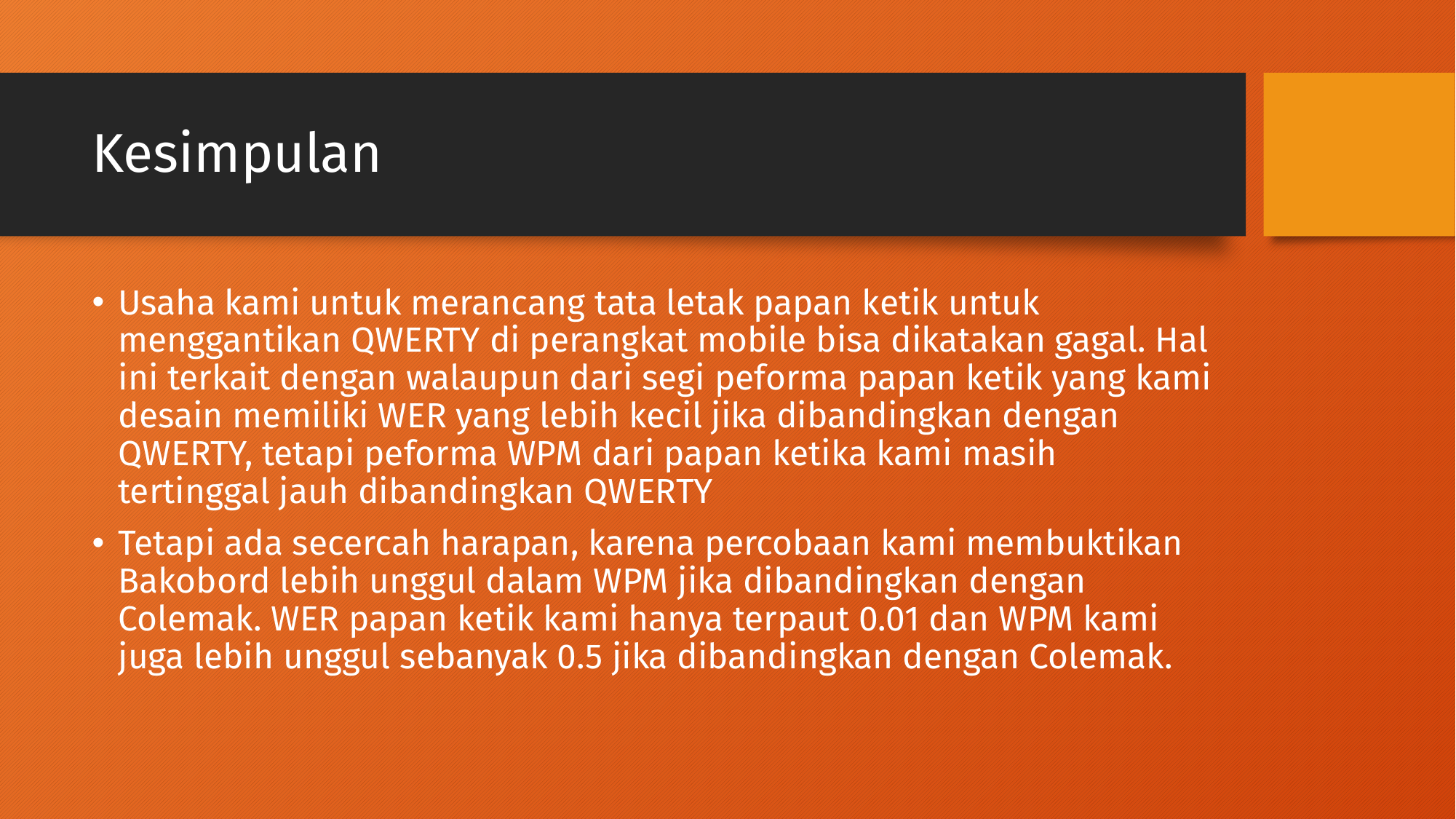

# Kesimpulan
Usaha kami untuk merancang tata letak papan ketik untuk menggantikan QWERTY di perangkat mobile bisa dikatakan gagal. Hal ini terkait dengan walaupun dari segi peforma papan ketik yang kami desain memiliki WER yang lebih kecil jika dibandingkan dengan QWERTY, tetapi peforma WPM dari papan ketika kami masih tertinggal jauh dibandingkan QWERTY
Tetapi ada secercah harapan, karena percobaan kami membuktikan Bakobord lebih unggul dalam WPM jika dibandingkan dengan Colemak. WER papan ketik kami hanya terpaut 0.01 dan WPM kami juga lebih unggul sebanyak 0.5 jika dibandingkan dengan Colemak.